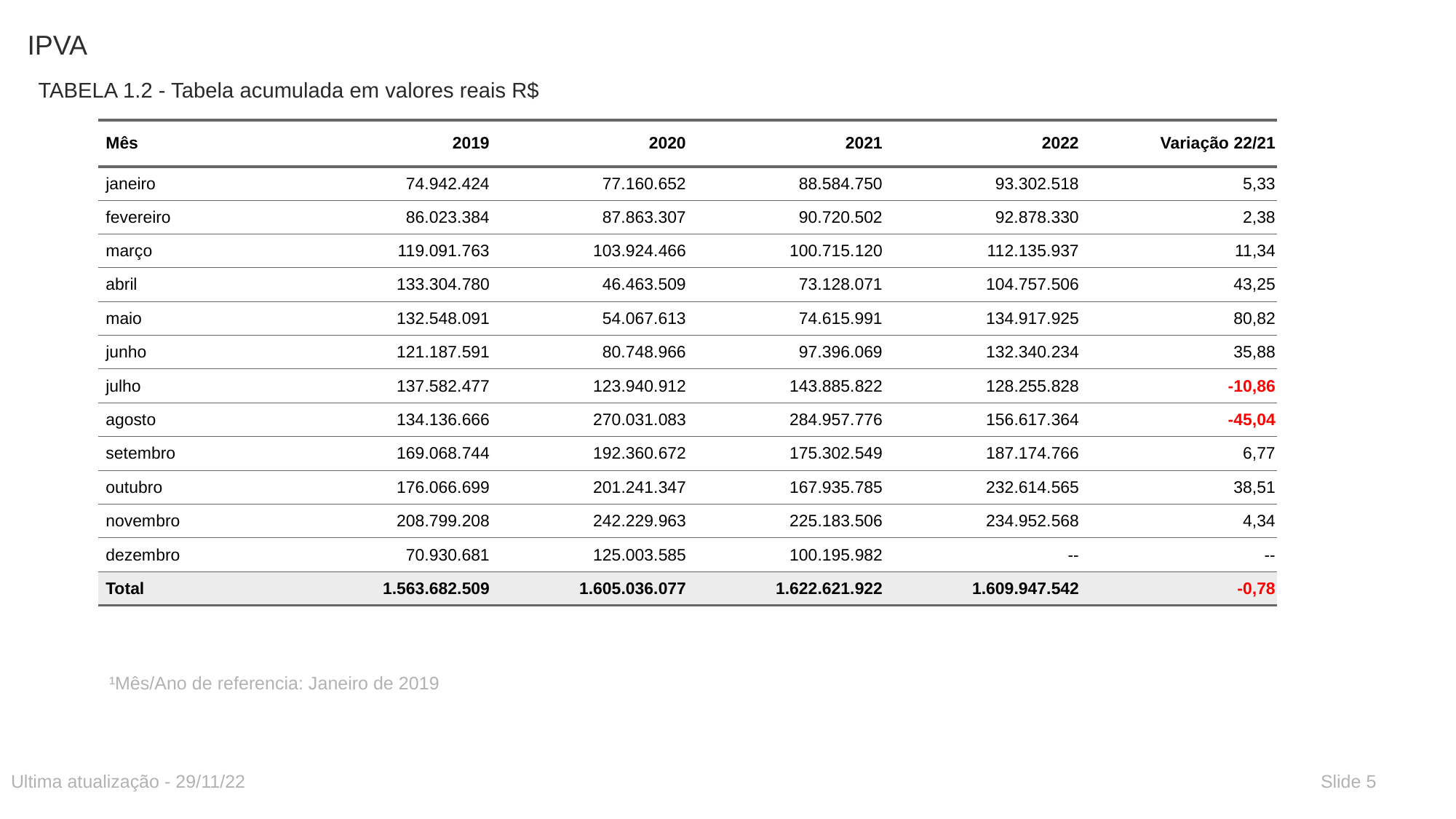

# IPVA
TABELA 1.2 - Tabela acumulada em valores reais R$
| Mês | 2019 | 2020 | 2021 | 2022 | Variação 22/21 |
| --- | --- | --- | --- | --- | --- |
| janeiro | 74.942.424 | 77.160.652 | 88.584.750 | 93.302.518 | 5,33 |
| fevereiro | 86.023.384 | 87.863.307 | 90.720.502 | 92.878.330 | 2,38 |
| março | 119.091.763 | 103.924.466 | 100.715.120 | 112.135.937 | 11,34 |
| abril | 133.304.780 | 46.463.509 | 73.128.071 | 104.757.506 | 43,25 |
| maio | 132.548.091 | 54.067.613 | 74.615.991 | 134.917.925 | 80,82 |
| junho | 121.187.591 | 80.748.966 | 97.396.069 | 132.340.234 | 35,88 |
| julho | 137.582.477 | 123.940.912 | 143.885.822 | 128.255.828 | -10,86 |
| agosto | 134.136.666 | 270.031.083 | 284.957.776 | 156.617.364 | -45,04 |
| setembro | 169.068.744 | 192.360.672 | 175.302.549 | 187.174.766 | 6,77 |
| outubro | 176.066.699 | 201.241.347 | 167.935.785 | 232.614.565 | 38,51 |
| novembro | 208.799.208 | 242.229.963 | 225.183.506 | 234.952.568 | 4,34 |
| dezembro | 70.930.681 | 125.003.585 | 100.195.982 | -- | -- |
| Total | 1.563.682.509 | 1.605.036.077 | 1.622.621.922 | 1.609.947.542 | -0,78 |
¹Mês/Ano de referencia: Janeiro de 2019
Ultima atualização - 29/11/22
Slide 5